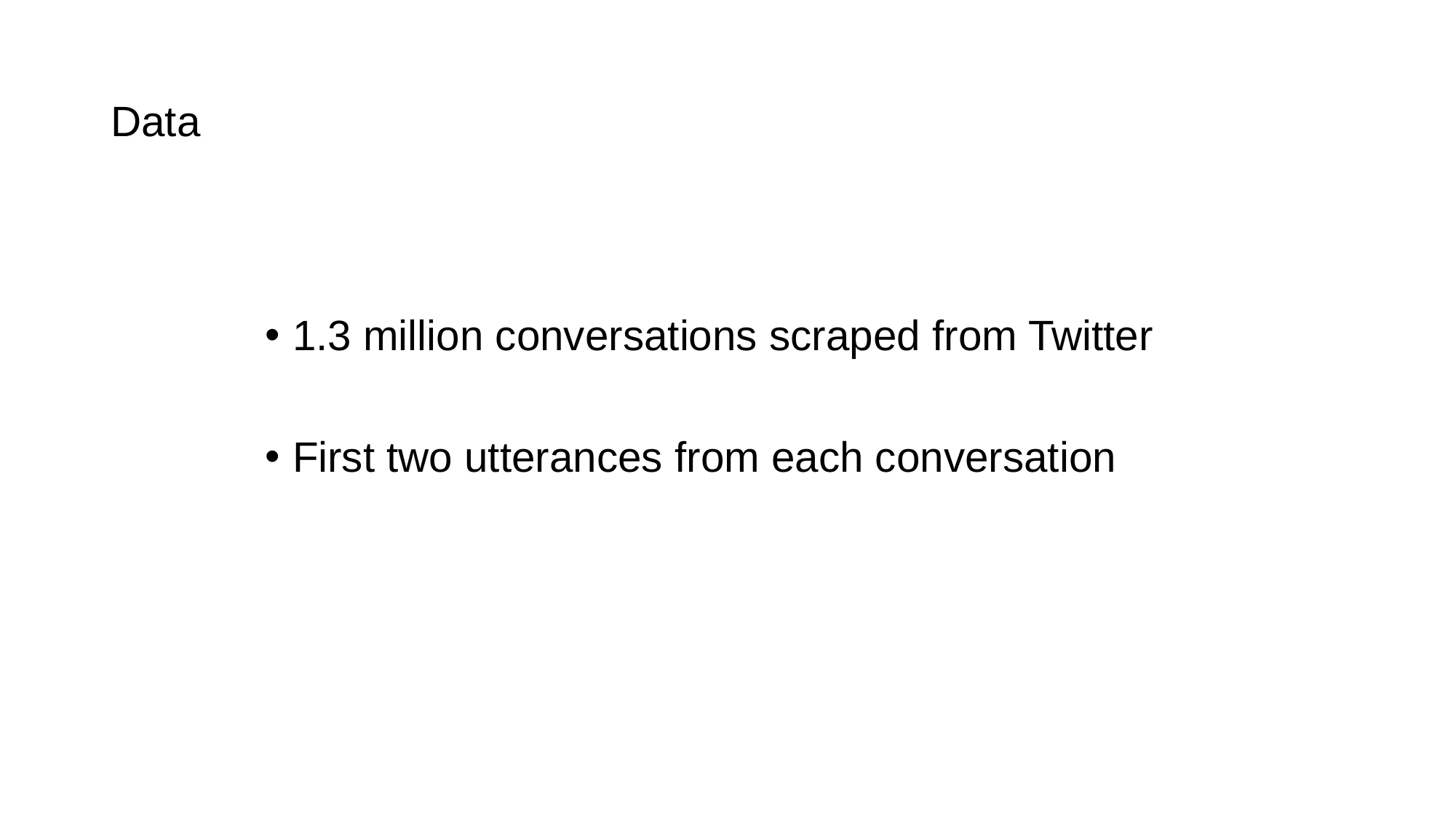

# Data
1.3 million conversations scraped from Twitter

First two utterances from each conversation